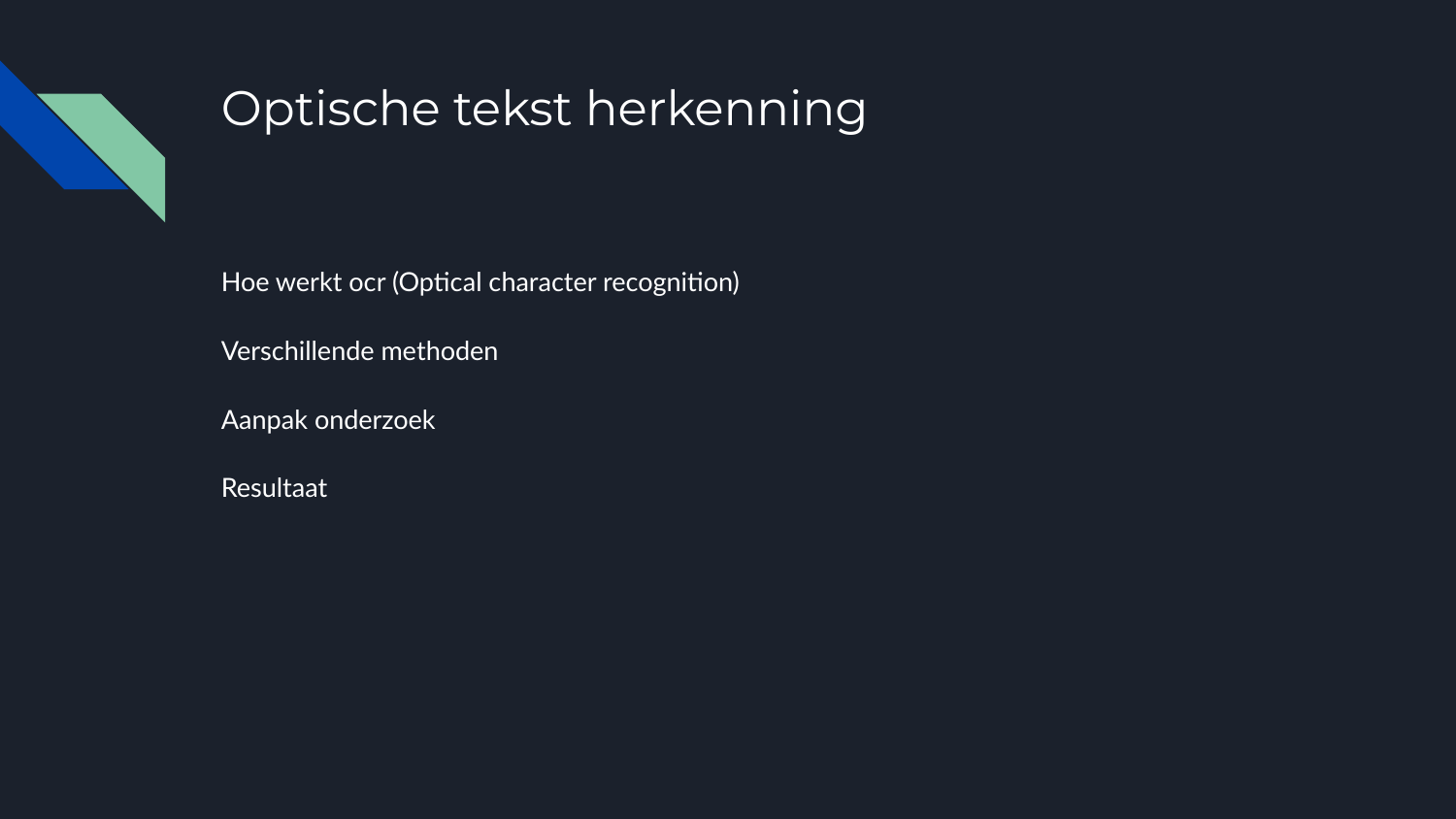

# Optische tekst herkenning
Hoe werkt ocr (Optical character recognition)
Verschillende methoden
Aanpak onderzoek
Resultaat